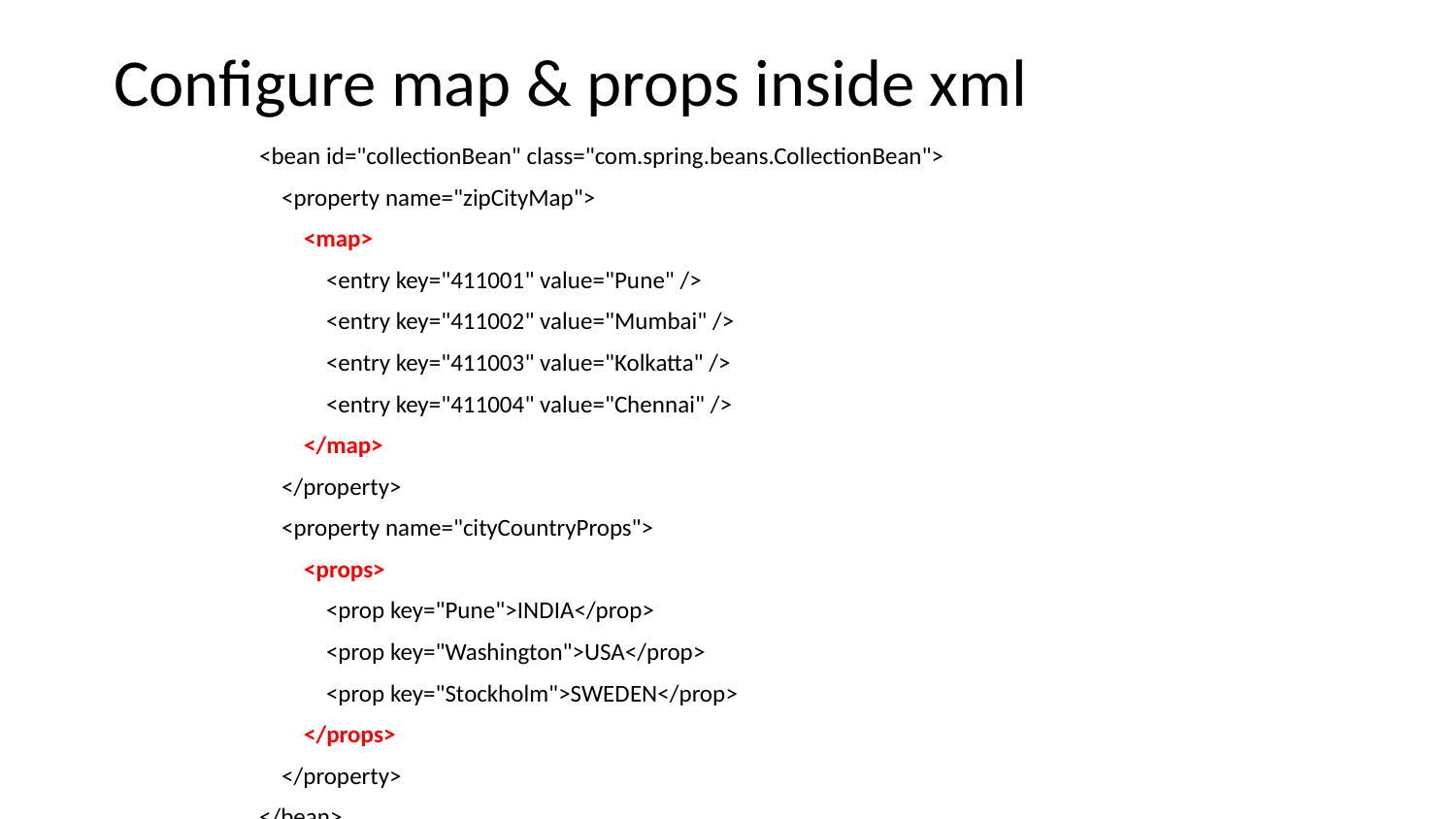

# Configure map & props inside xml
	<bean id="collectionBean" class="com.spring.beans.CollectionBean">
	    <property name="zipCityMap">
	        <map>
	            <entry key="411001" value="Pune" />
	            <entry key="411002" value="Mumbai" />
	            <entry key="411003" value="Kolkatta" />
	            <entry key="411004" value="Chennai" />
	        </map>
	    </property>
	    <property name="cityCountryProps">
	        <props>
	            <prop key="Pune">INDIA</prop>
	            <prop key="Washington">USA</prop>
	            <prop key="Stockholm">SWEDEN</prop>
	        </props>
	    </property>
	</bean>